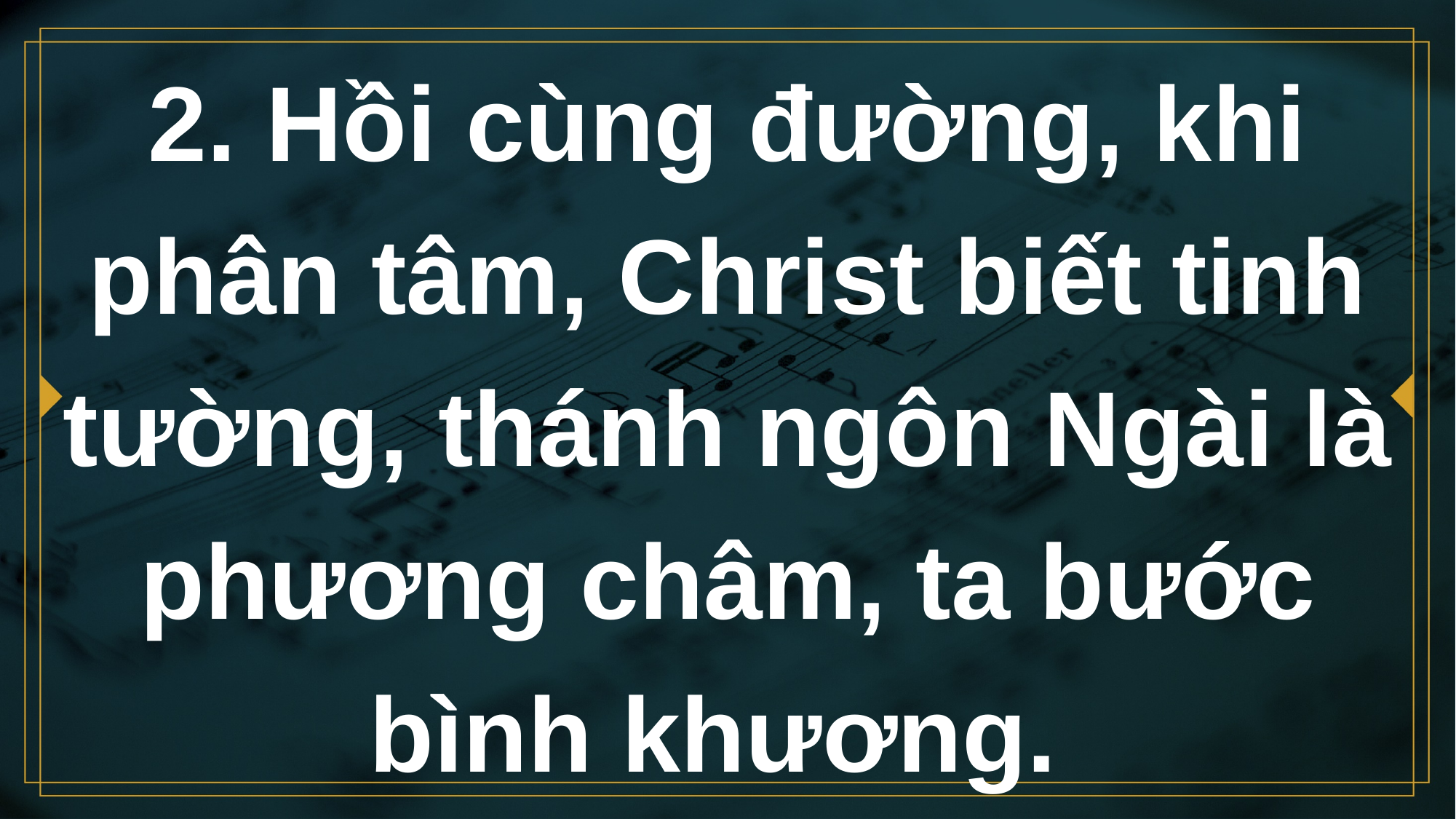

# 2. Hồi cùng đường, khi phân tâm, Christ biết tinh tường, thánh ngôn Ngài là phương châm, ta bước bình khương.